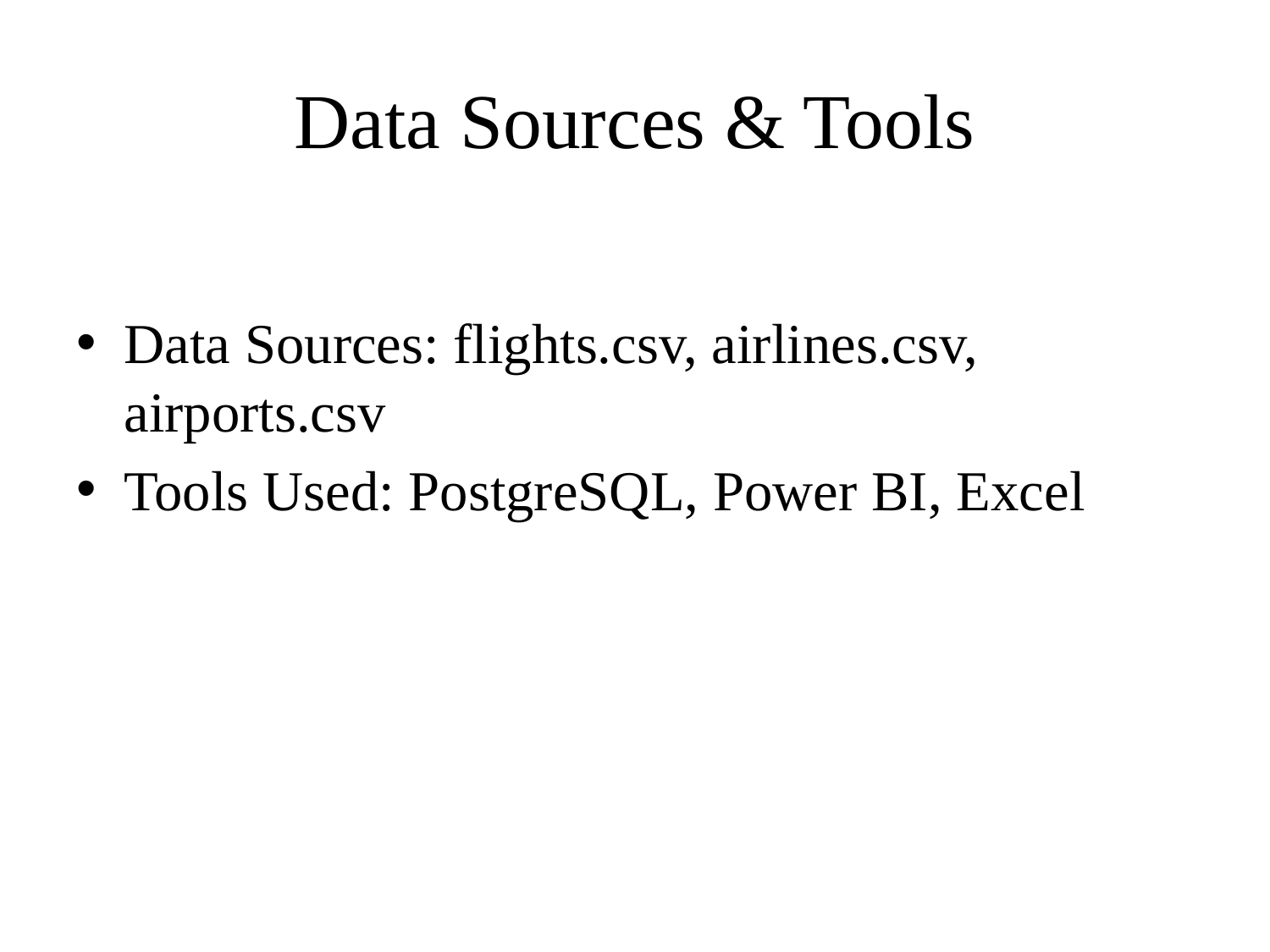

# Data Sources & Tools

Data Sources: flights.csv, airlines.csv, airports.csv
Tools Used: PostgreSQL, Power BI, Excel